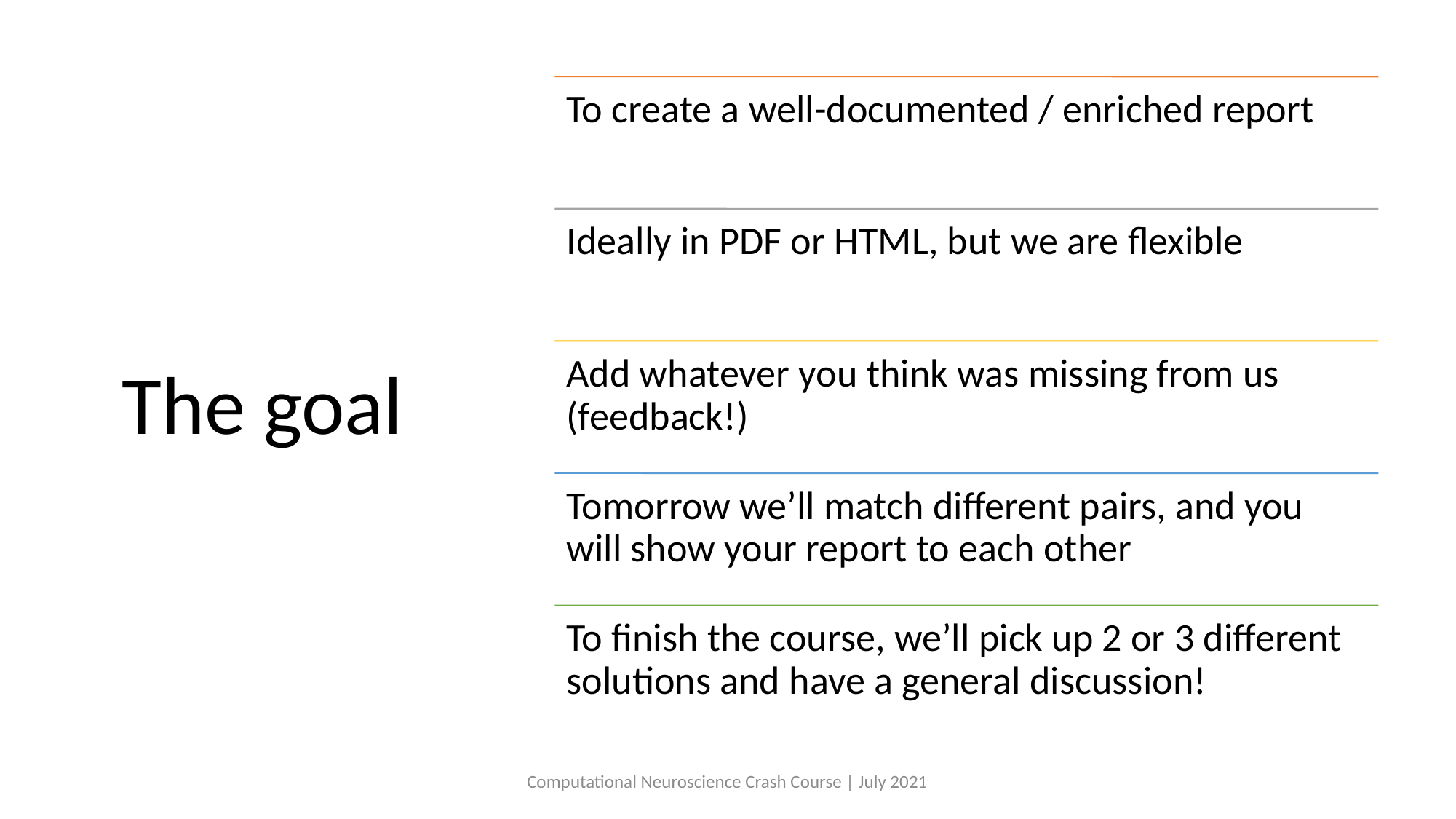

# The goal
To create a well-documented / enriched report
Ideally in PDF or HTML, but we are flexible
Add whatever you think was missing from us (feedback!)
Tomorrow we’ll match different pairs, and you will show your report to each other
To finish the course, we’ll pick up 2 or 3 different solutions and have a general discussion!
Computational Neuroscience Crash Course | July 2021